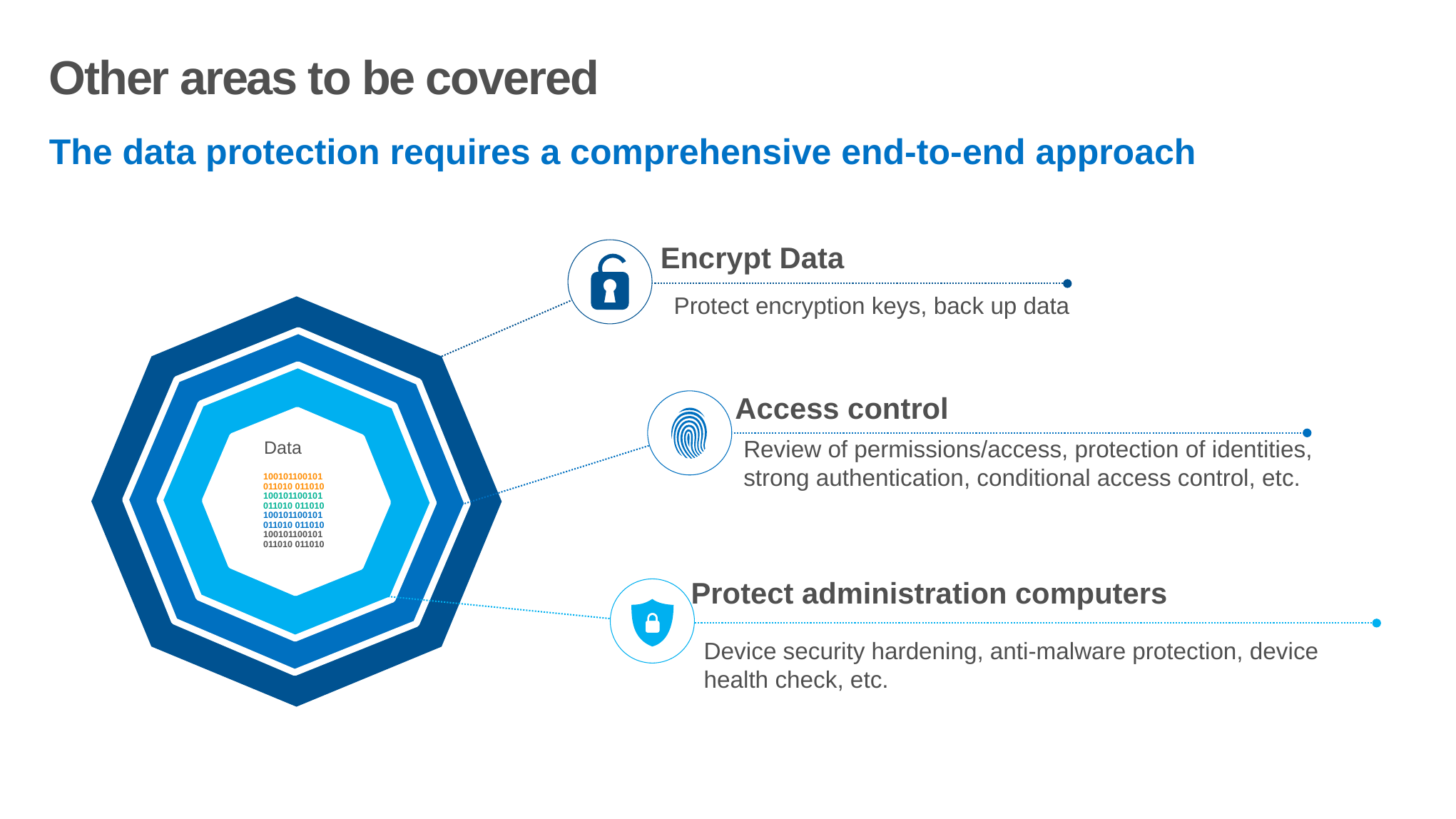

# Other areas to be covered
The data protection requires a comprehensive end-to-end approach
Encrypt Data

Access control

Protect administration computers

Protect encryption keys, back up data

Data
Review of permissions/access, protection of identities, strong authentication, conditional access control, etc.
100101100101
011010 011010
100101100101
011010 011010
100101100101
011010 011010
100101100101
011010 011010
Device security hardening, anti-malware protection, device health check, etc.